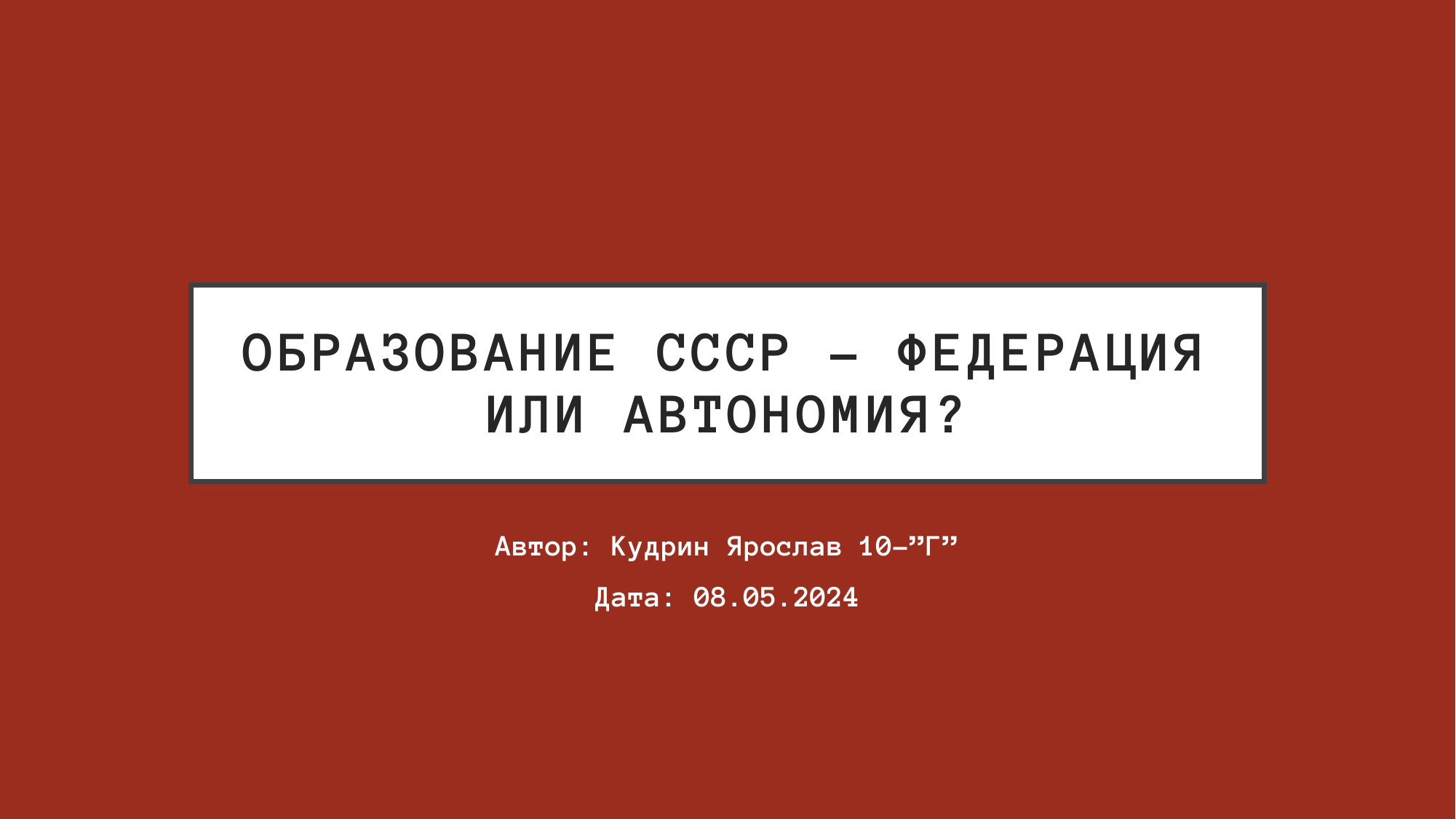

# Образование СССР – федерация или автономия?
Автор: Кудрин Ярослав 10-”Г”
Дата: 08.05.2024